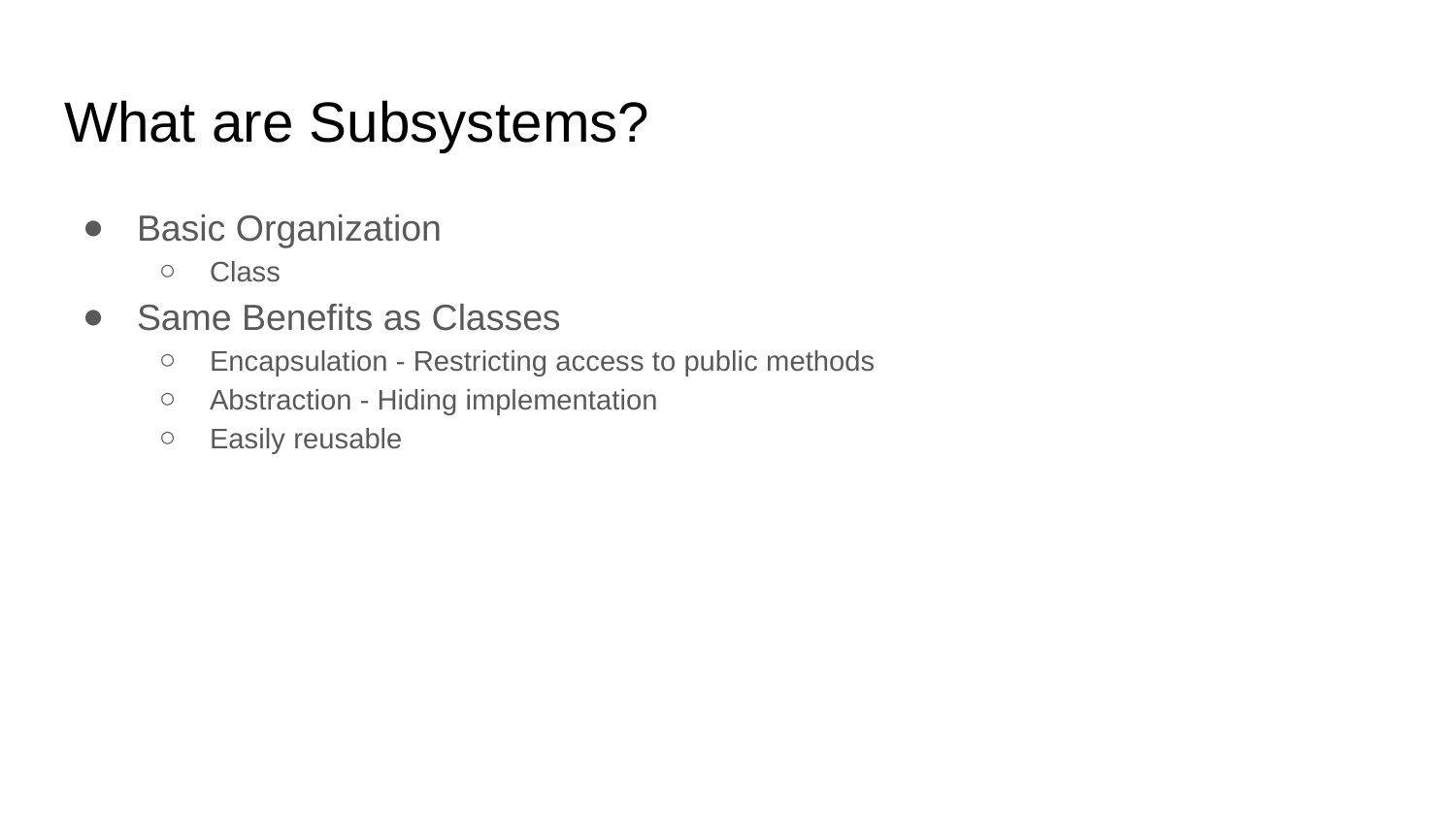

# What are Subsystems?
Basic Organization
Class
Same Benefits as Classes
Encapsulation - Restricting access to public methods
Abstraction - Hiding implementation
Easily reusable